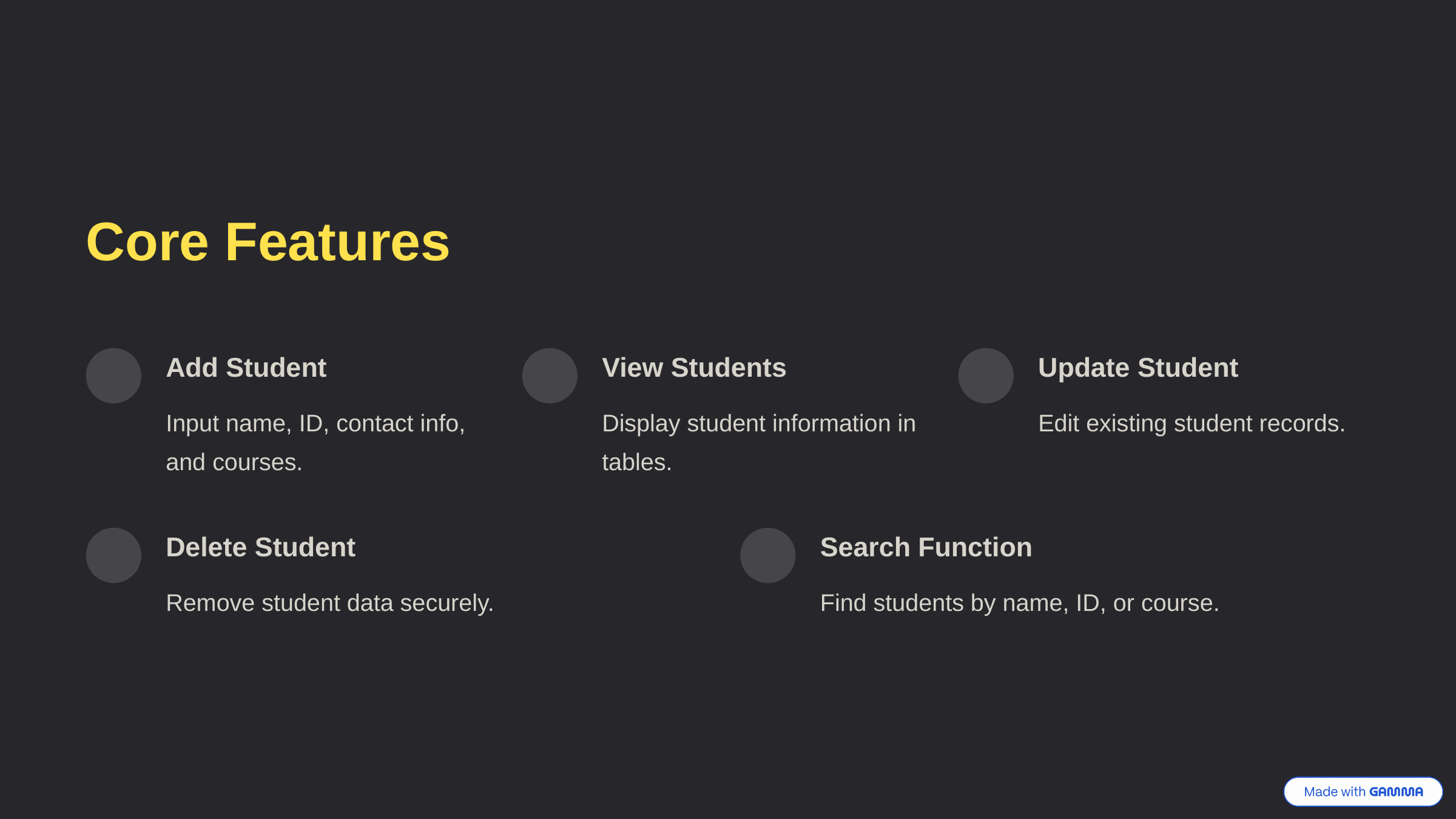

Core Features

Add Student

View Students

Update Student
Input name, ID, contact info, and courses.
Display student information in tables.
Edit existing student records.

Delete Student

Search Function
Remove student data securely.
Find students by name, ID, or course.